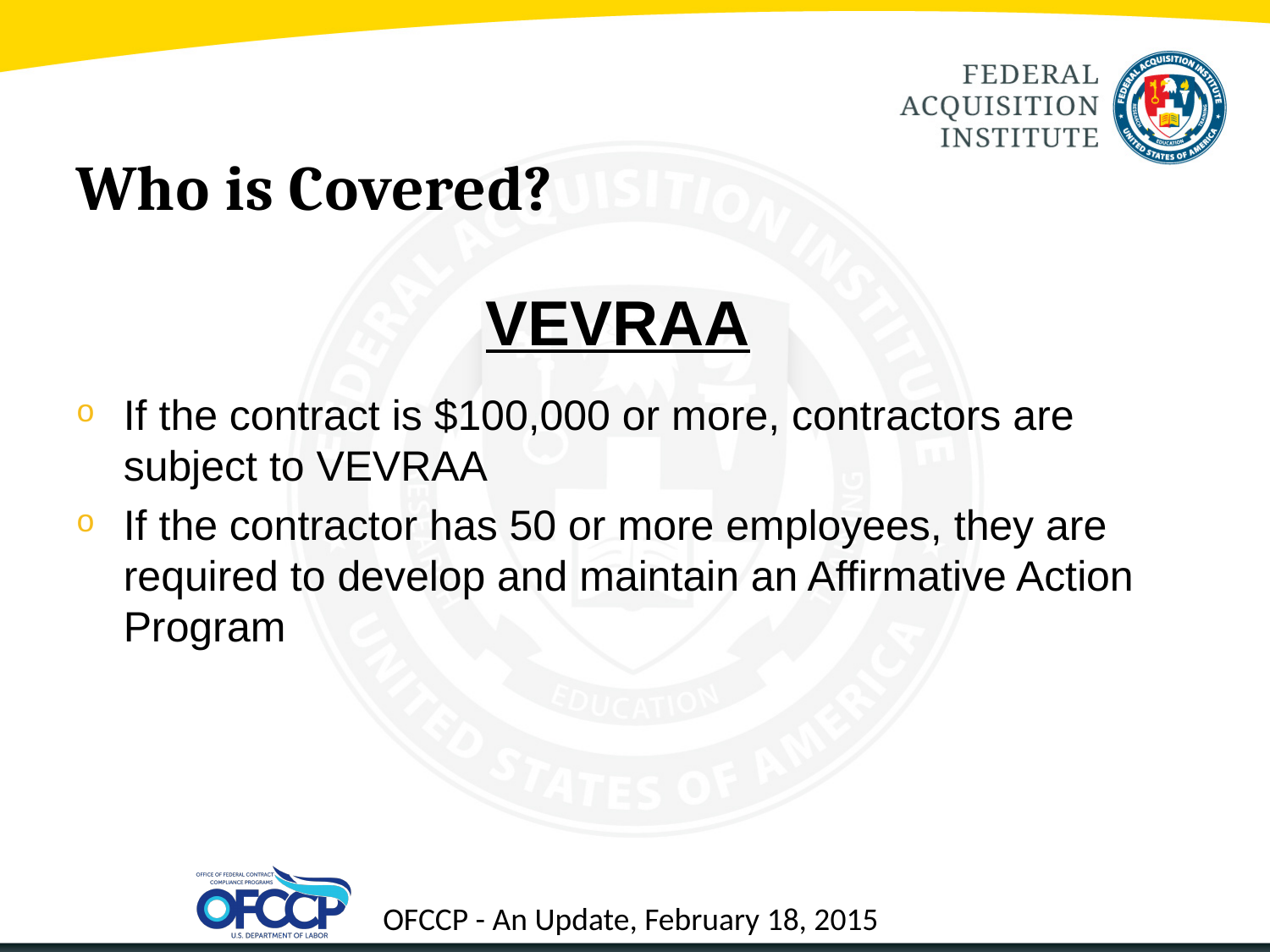

# Who is Covered?
VEVRAA
If the contract is $100,000 or more, contractors are subject to VEVRAA
If the contractor has 50 or more employees, they are required to develop and maintain an Affirmative Action Program
10
OFCCP - An Update, February 18, 2015